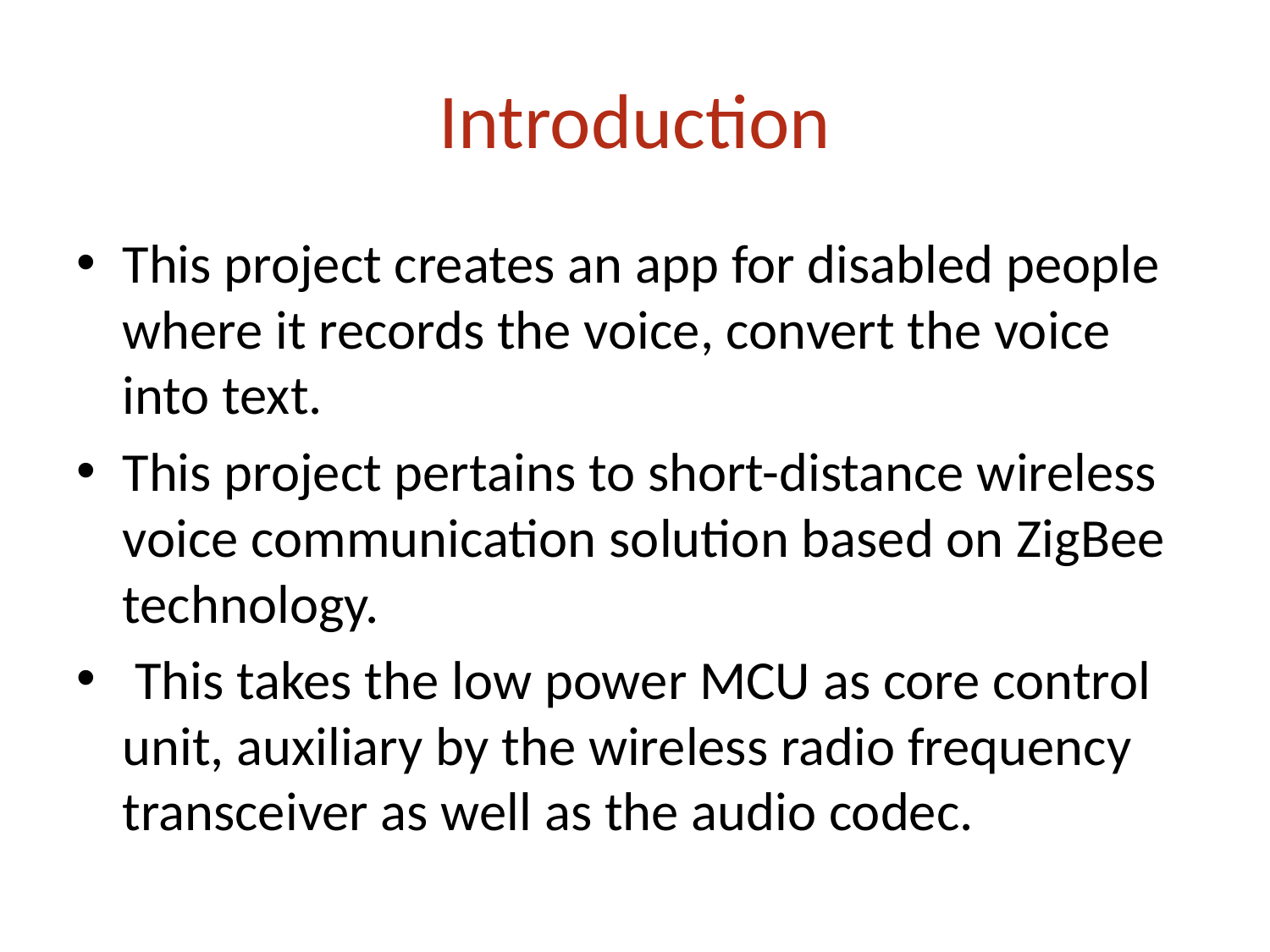

# Introduction
This project creates an app for disabled people where it records the voice, convert the voice into text.
This project pertains to short-distance wireless voice communication solution based on ZigBee technology.
 This takes the low power MCU as core control unit, auxiliary by the wireless radio frequency transceiver as well as the audio codec.